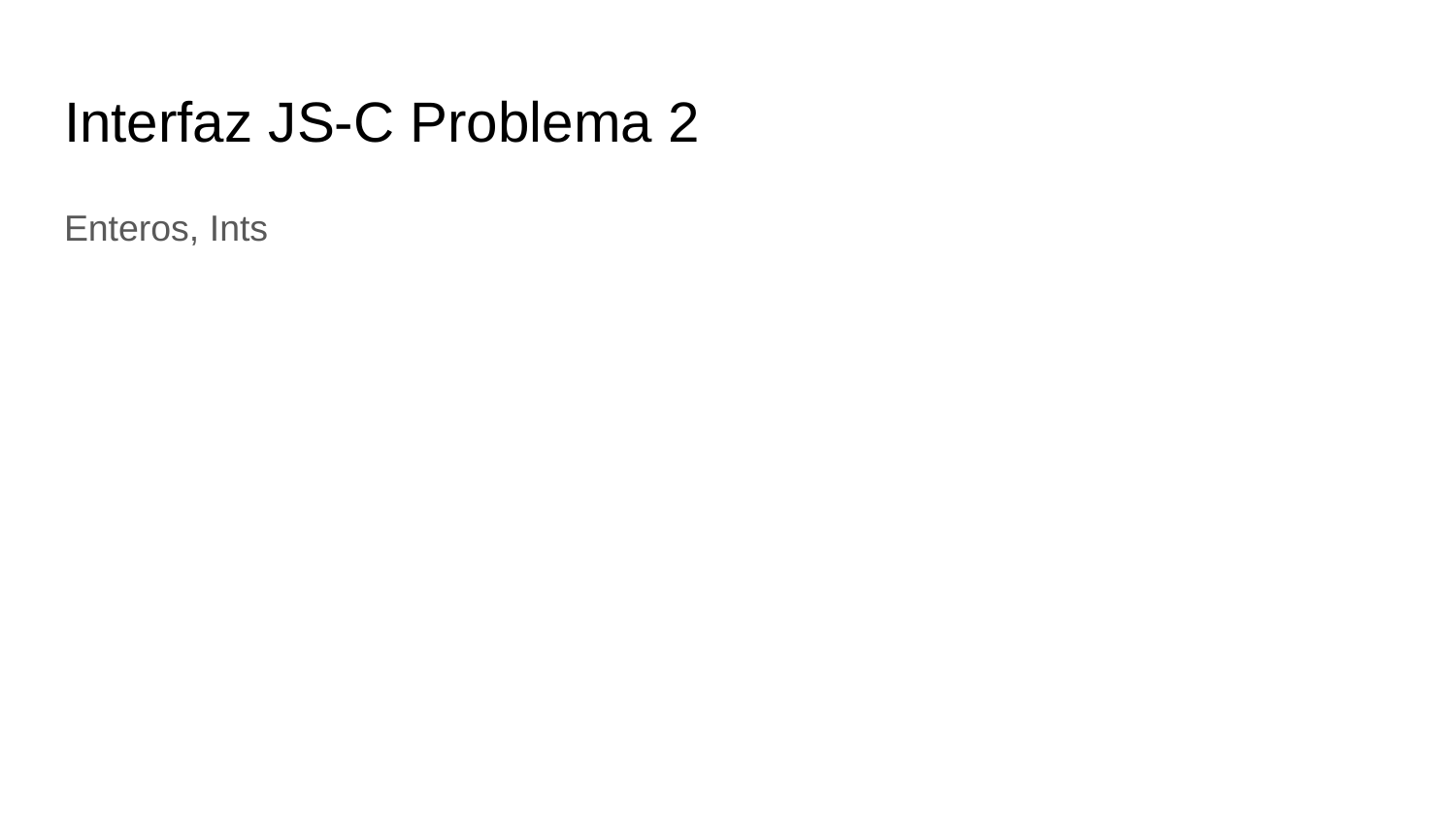

# Interfaz JS-C Problema 2

Enteros, Ints